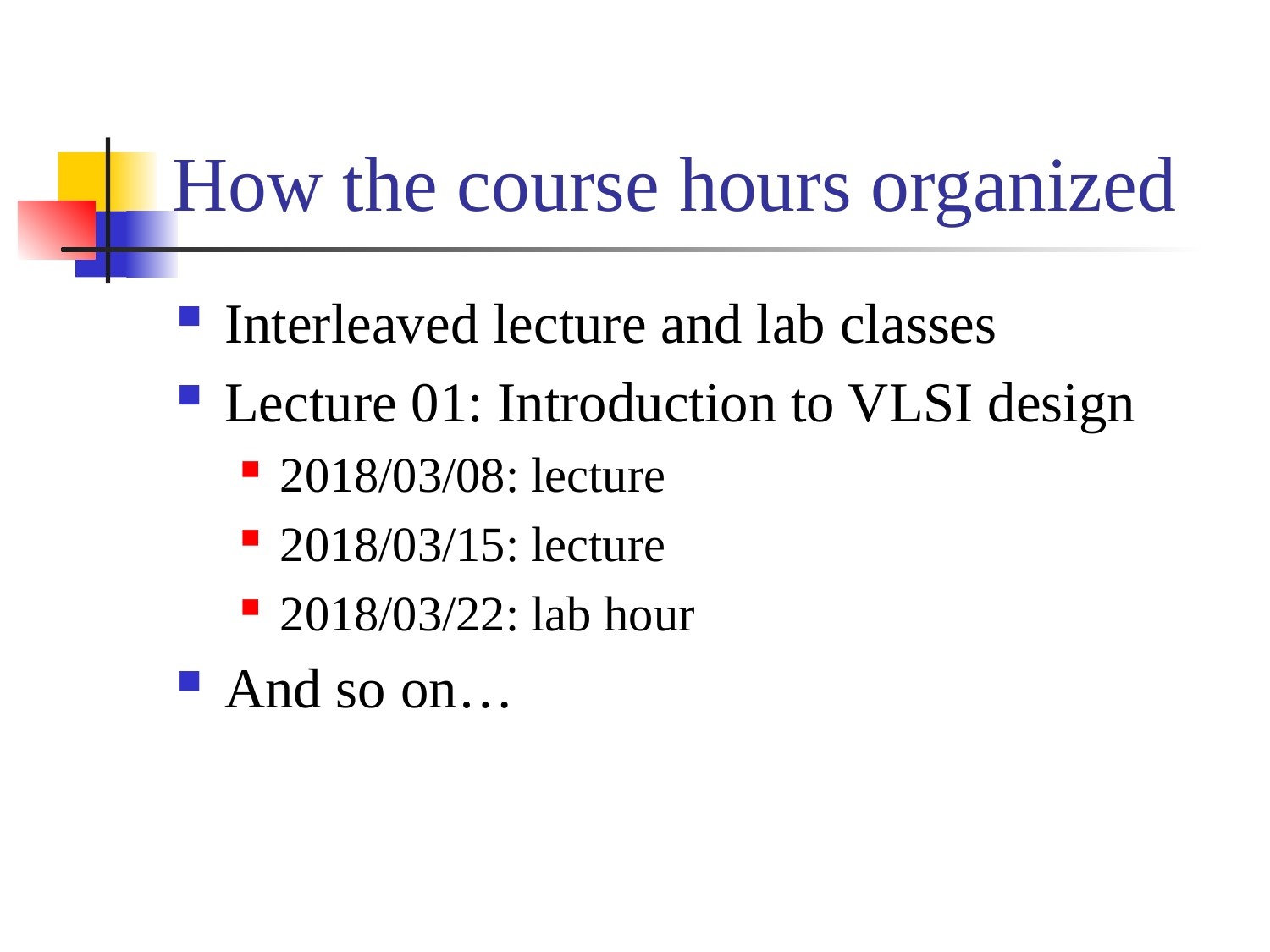

# How the course hours organized
Interleaved lecture and lab classes
Lecture 01: Introduction to VLSI design
2018/03/08: lecture
2018/03/15: lecture
2018/03/22: lab hour
And so on…